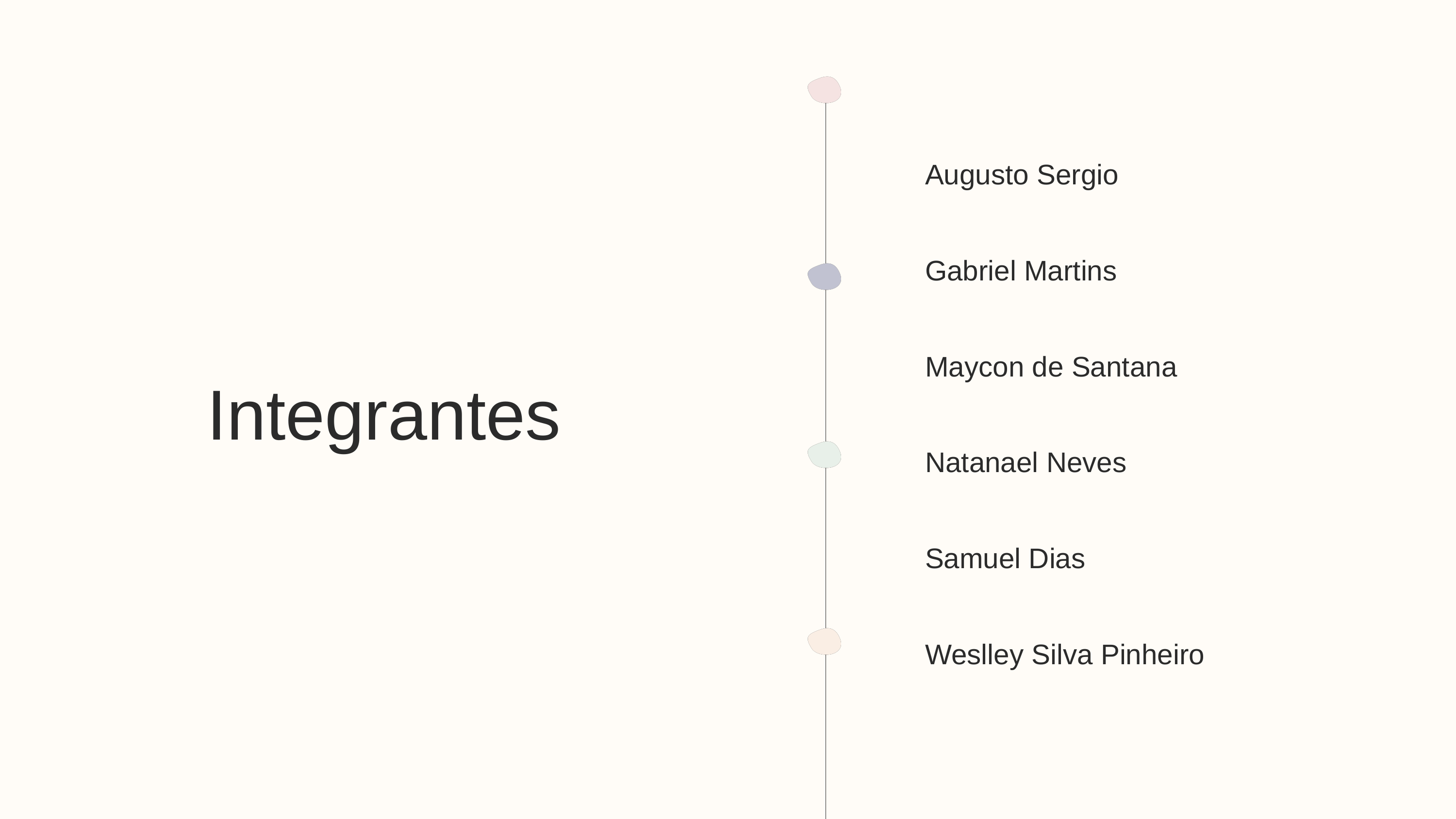

Augusto Sergio
Gabriel Martins

Maycon de Santana
Integrantes
Natanael Neves

Samuel Dias
Weslley Silva Pinheiro